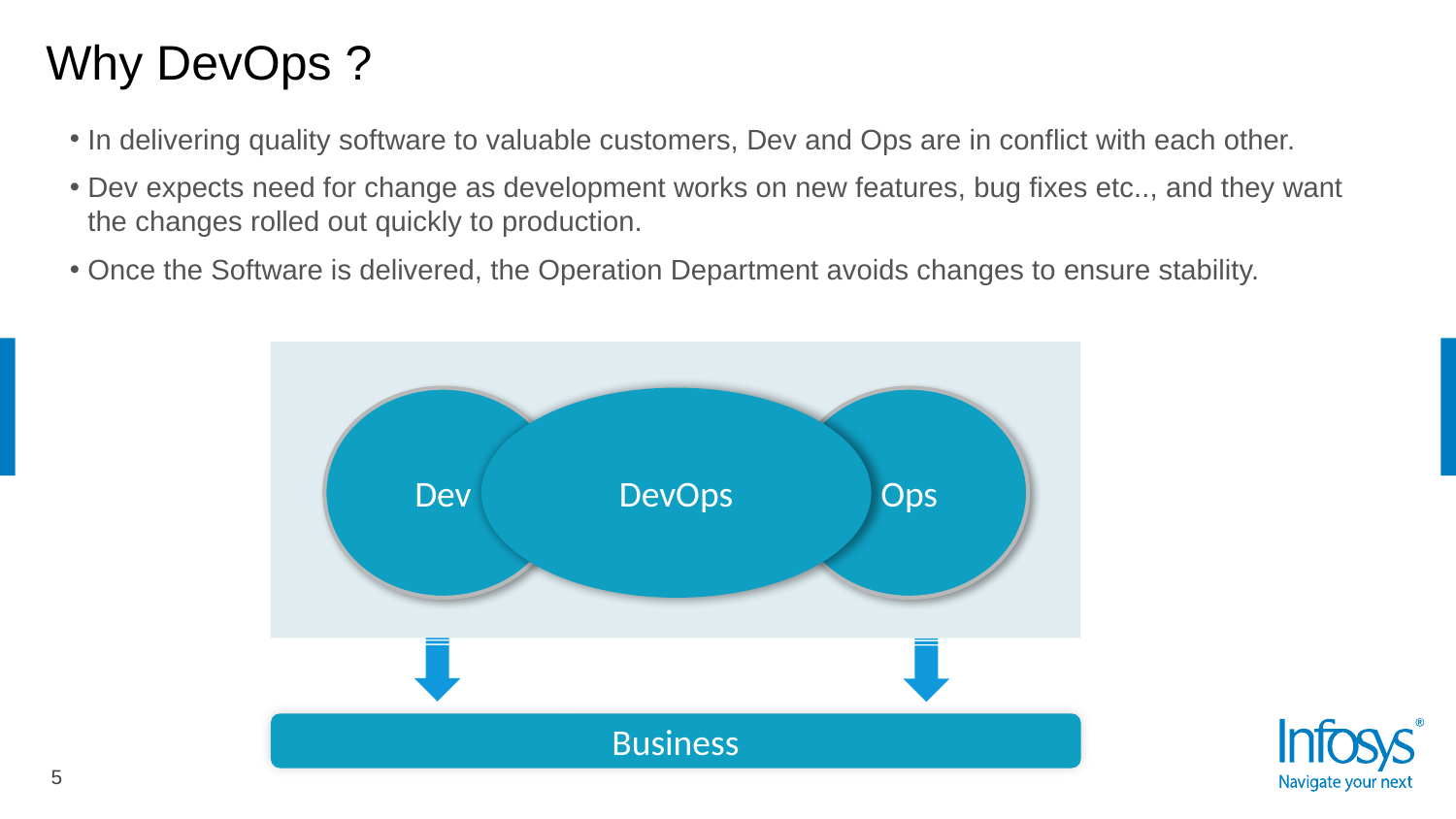

# Why DevOps ?
In delivering quality software to valuable customers, Dev and Ops are in conflict with each other.
Dev expects need for change as development works on new features, bug fixes etc.., and they want the changes rolled out quickly to production.
Once the Software is delivered, the Operation Department avoids changes to ensure stability.

Dev
DevOps
Ops

Business
5